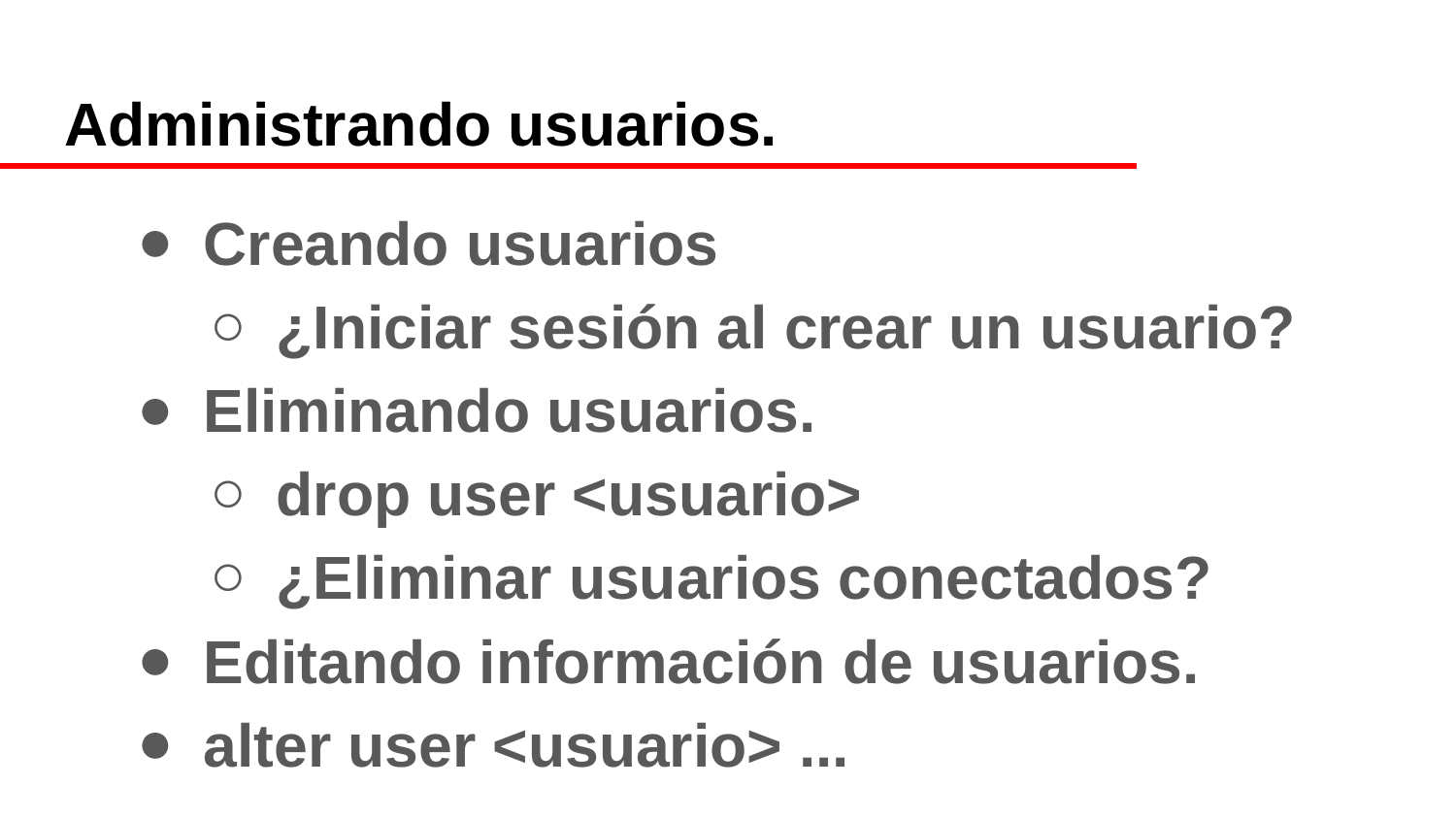

# Administrando usuarios.
Creando usuarios
¿Iniciar sesión al crear un usuario?
Eliminando usuarios.
drop user <usuario>
¿Eliminar usuarios conectados?
Editando información de usuarios.
alter user <usuario> ...